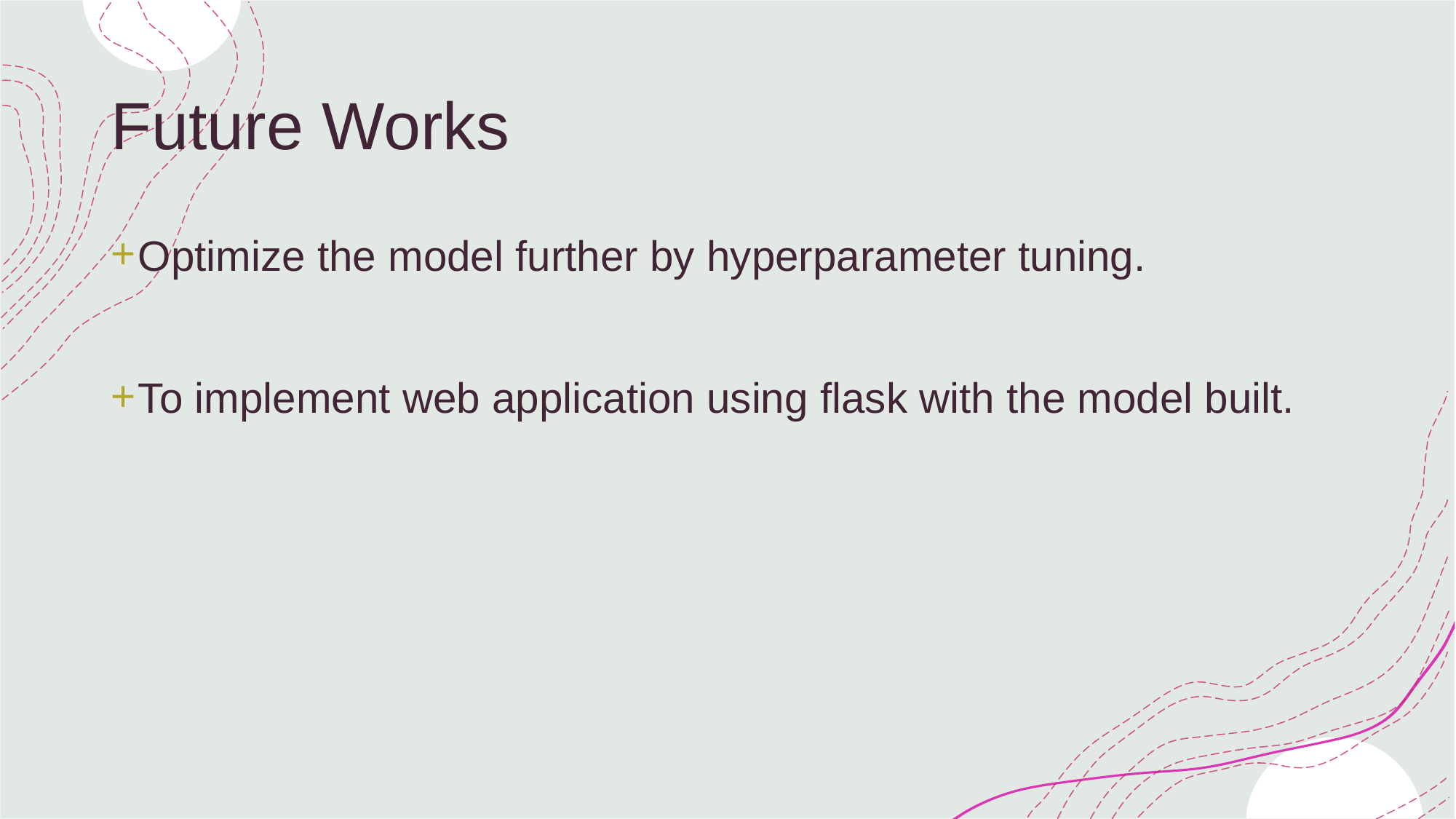

# Future Works
Optimize the model further by hyperparameter tuning.

To implement web application using flask with the model built.